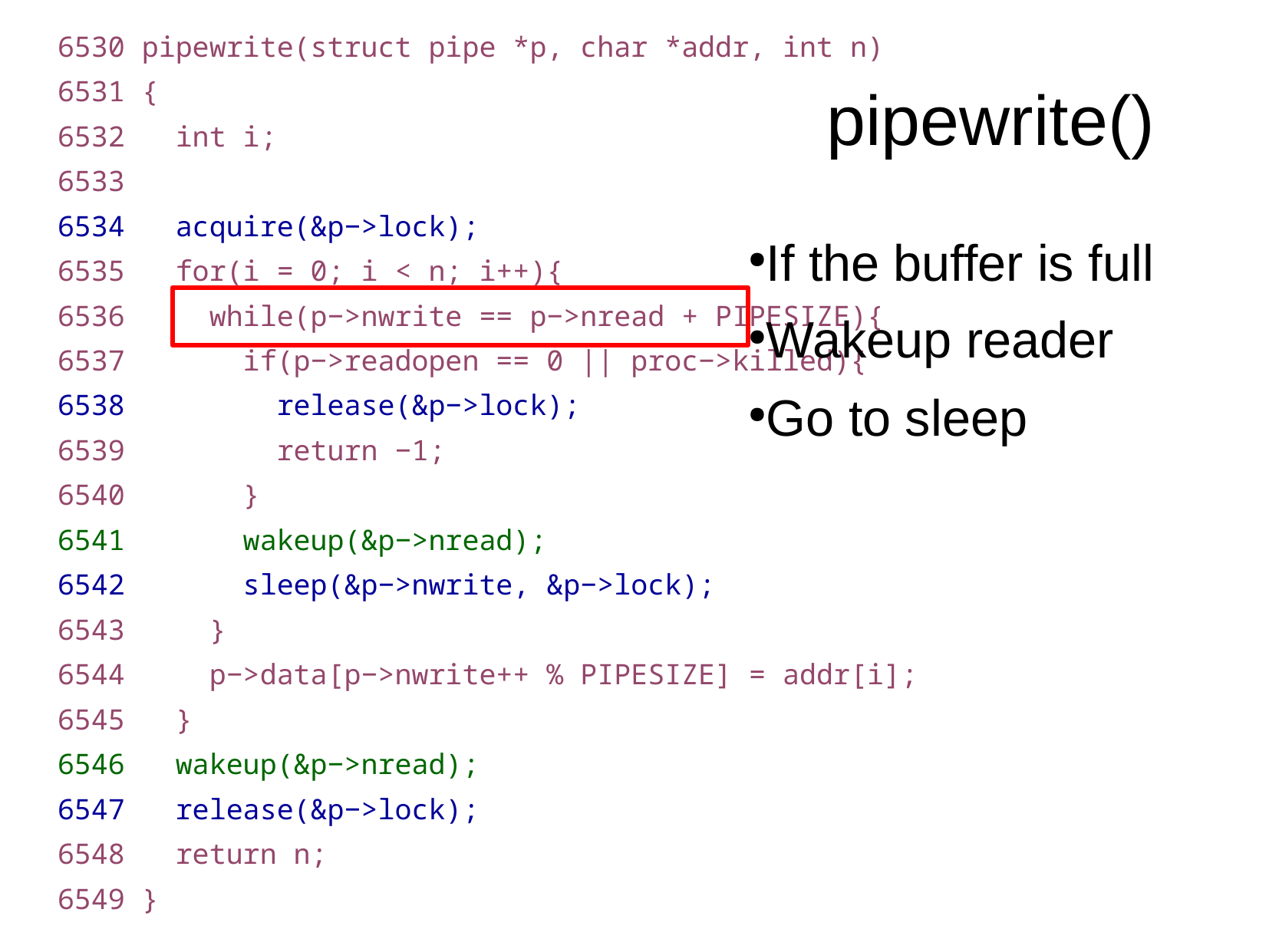

6530 pipewrite(struct pipe *p, char *addr, int n)
6531 {
6532   int i;
6533
6534   acquire(&p−>lock);
6535   for(i = 0; i < n; i++){
6536     while(p−>nwrite == p−>nread + PIPESIZE){
6537       if(p−>readopen == 0 || proc−>killed){
6538         release(&p−>lock);
6539         return −1;
6540       }
6541       wakeup(&p−>nread);
6542       sleep(&p−>nwrite, &p−>lock);
6543     }
6544     p−>data[p−>nwrite++ % PIPESIZE] = addr[i];
6545   }
6546   wakeup(&p−>nread);
6547   release(&p−>lock);
6548   return n;
6549 }
pipewrite()
If the buffer is full
Wakeup reader
Go to sleep